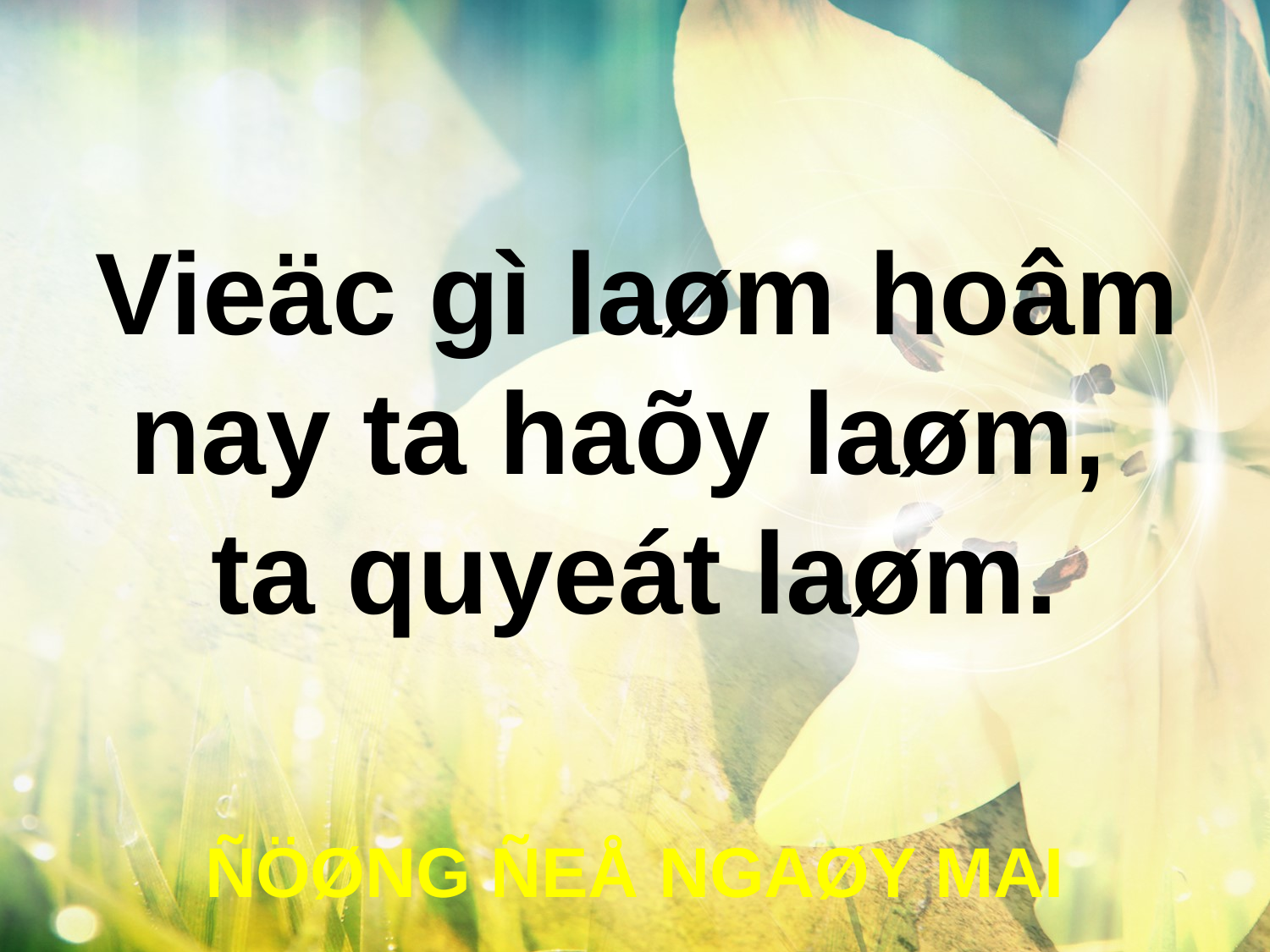

Vieäc gì laøm hoâm
nay ta haõy laøm,
ta quyeát laøm.
ÑÖØNG ÑEÅ NGAØY MAI